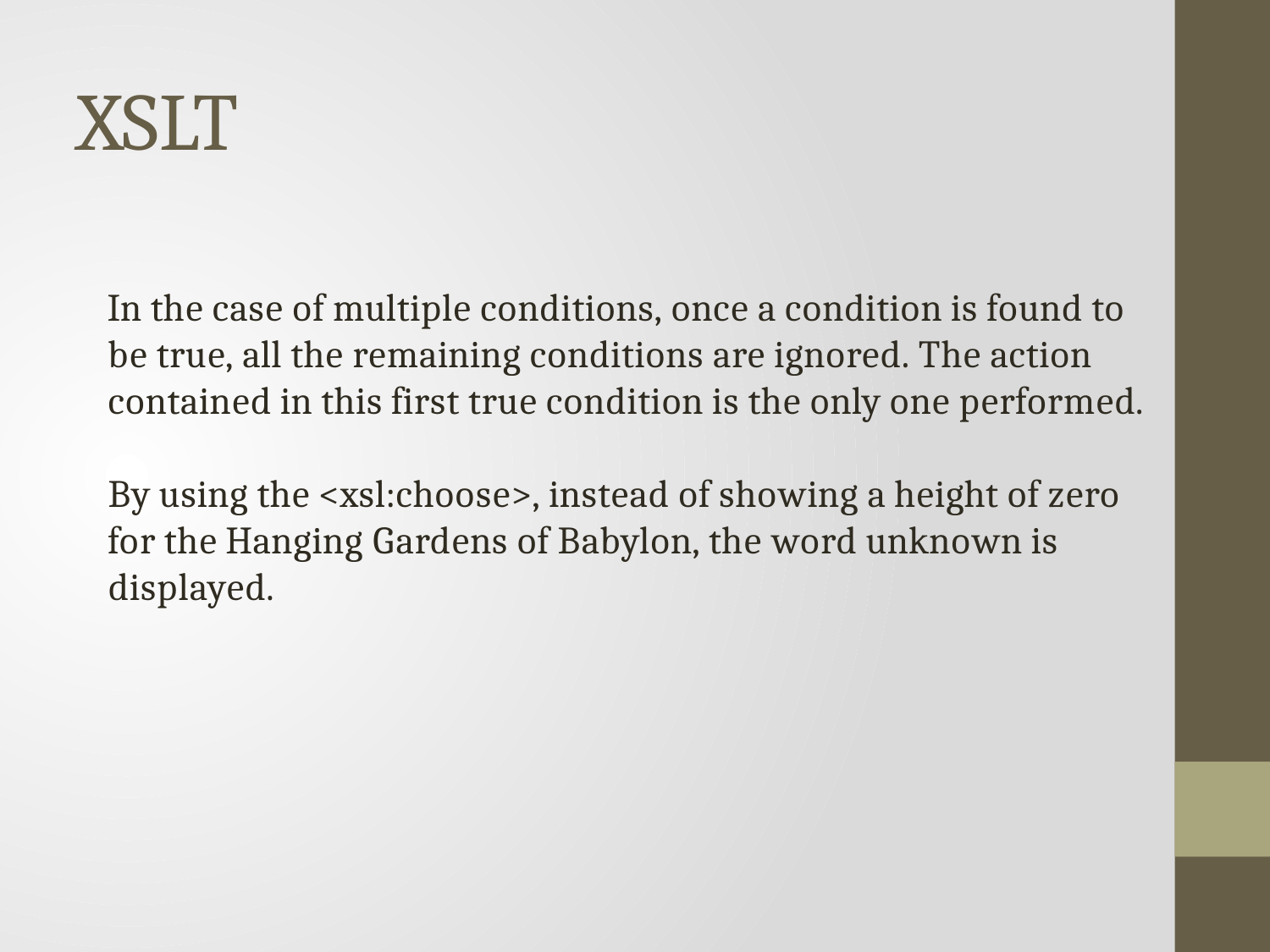

# XSLT
In the case of multiple conditions, once a condition is found to be true, all the remaining conditions are ignored. The action contained in this first true condition is the only one performed.

By using the <xsl:choose>, instead of showing a height of zero for the Hanging Gardens of Babylon, the word unknown is displayed.